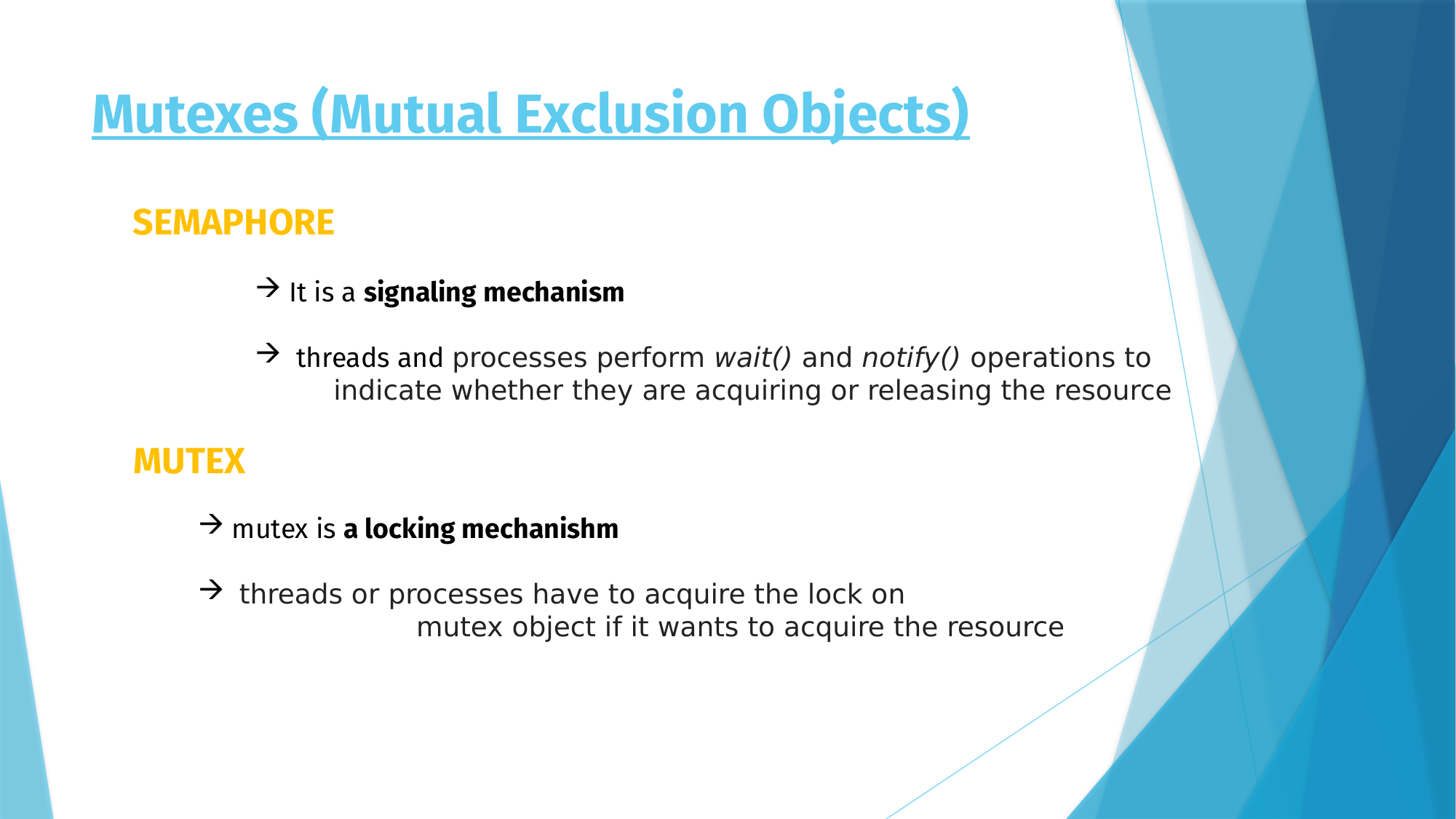

# Mutexes (Mutual Exclusion Objects)
SEMAPHORE
It is a signaling mechanism

 threads and processes perform wait() and notify() operations to
         indicate whether they are acquiring or releasing the resource
MUTEX
mutex is a locking mechanishm

 threads or processes have to acquire the lock on
		mutex object if it wants to acquire the resource